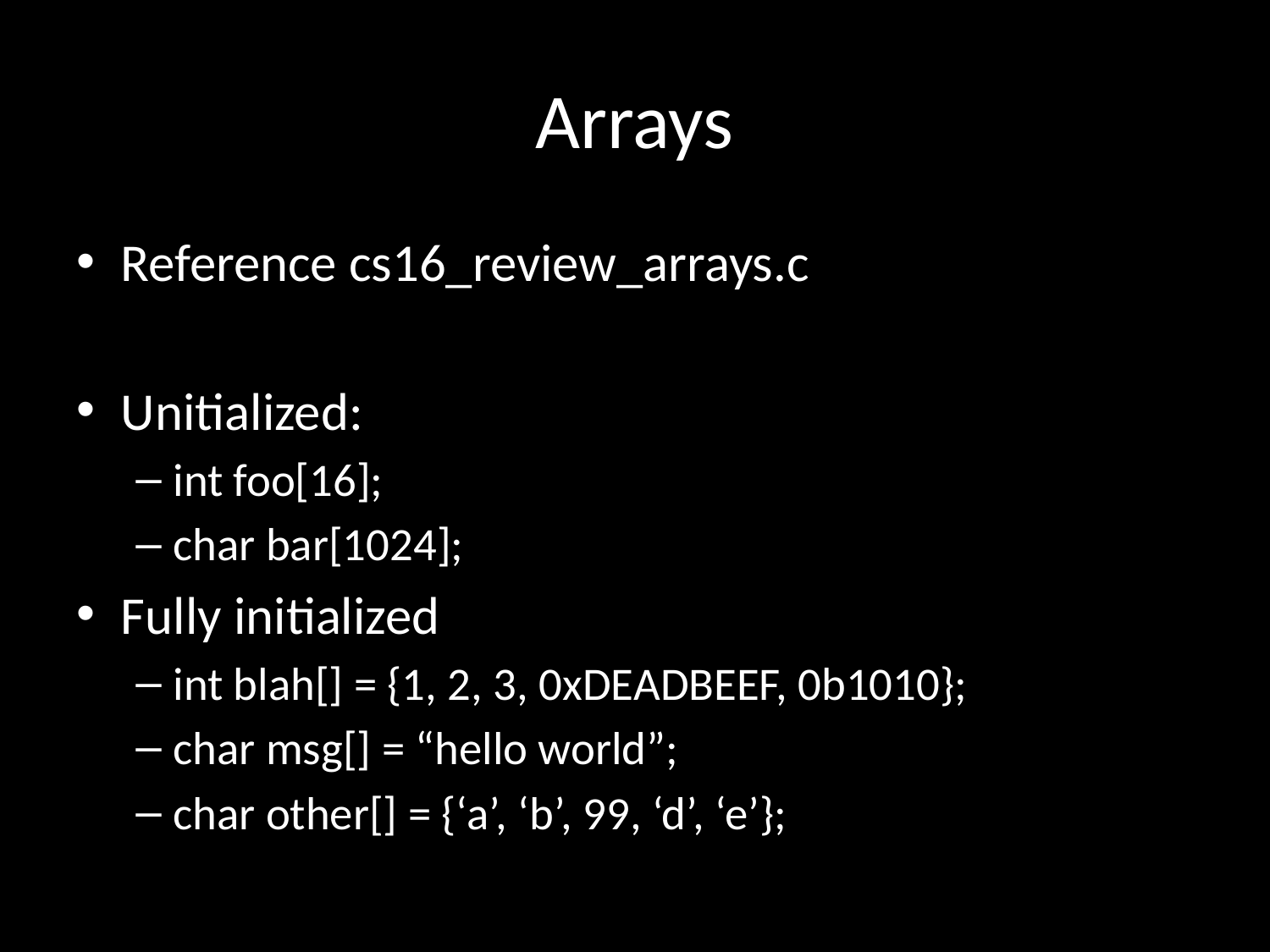

# Arrays
Reference cs16_review_arrays.c

Unitialized:
int foo[16];
char bar[1024];
Fully initialized
int blah[] = {1, 2, 3, 0xDEADBEEF, 0b1010};
char msg[] = “hello world”;
char other[] = {‘a’, ‘b’, 99, ‘d’, ‘e’};